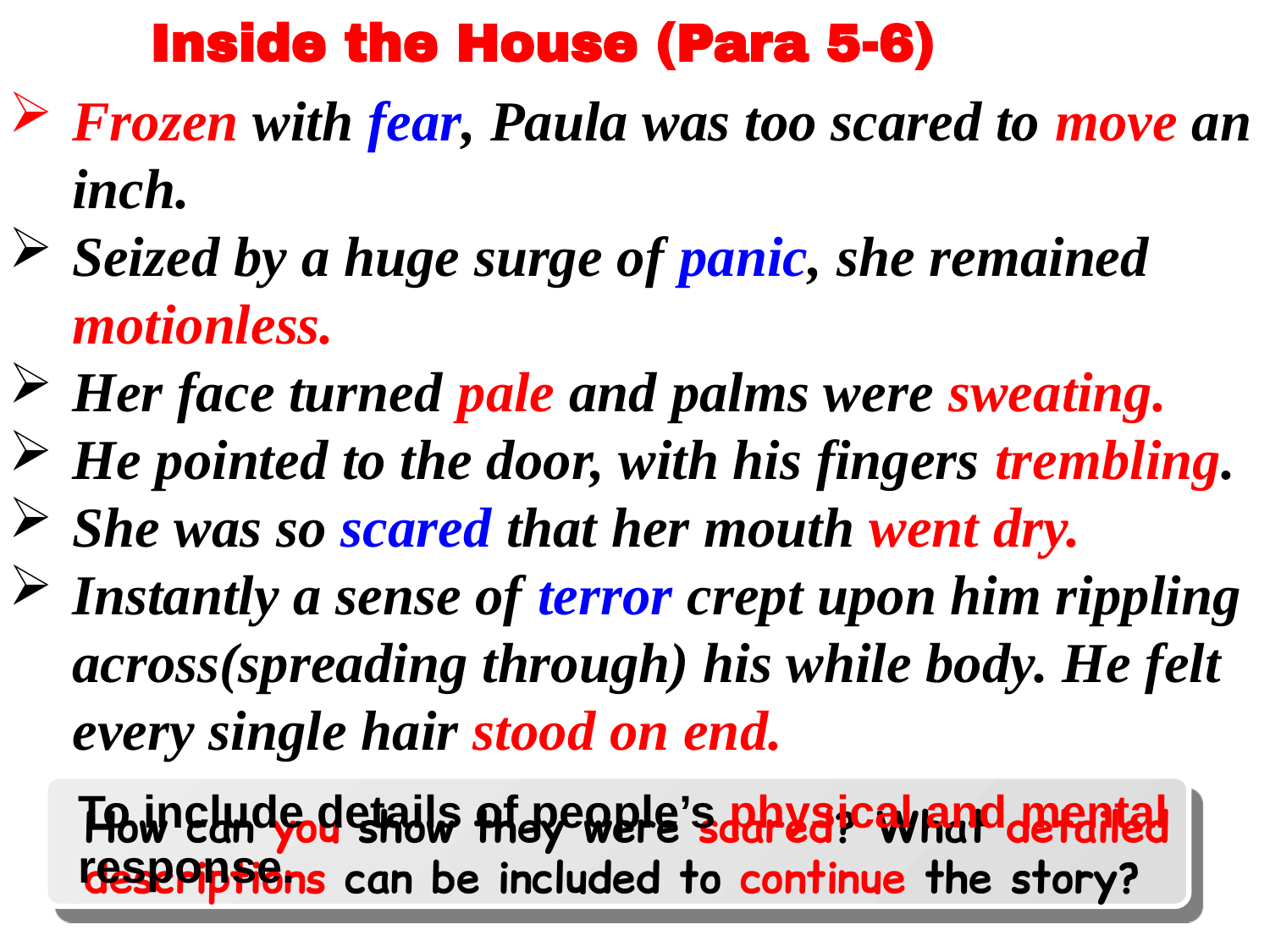

Inside the House (Para 5-6)
Frozen with fear, Paula was too scared to move an inch.
Seized by a huge surge of panic, she remained motionless.
Her face turned pale and palms were sweating.
He pointed to the door, with his fingers trembling.
She was so scared that her mouth went dry.
Instantly a sense of terror crept upon him rippling across(spreading through) his while body. He felt every single hair stood on end.

To include details of people’s physical and mental response.
How can you show they were scared? What detailed descriptions can be included to continue the story?